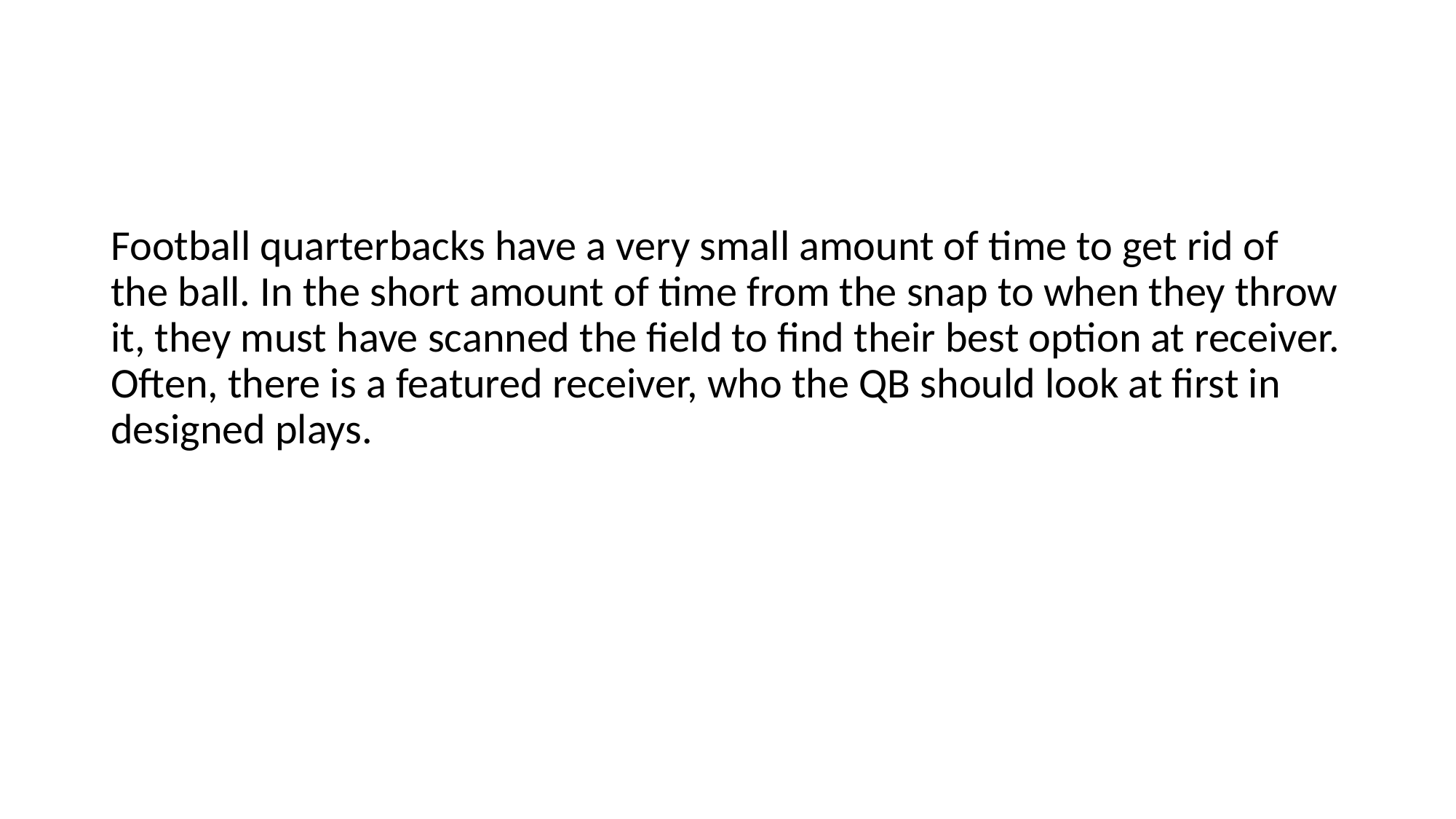

#
Football quarterbacks have a very small amount of time to get rid of the ball. In the short amount of time from the snap to when they throw it, they must have scanned the field to find their best option at receiver. Often, there is a featured receiver, who the QB should look at first in designed plays.